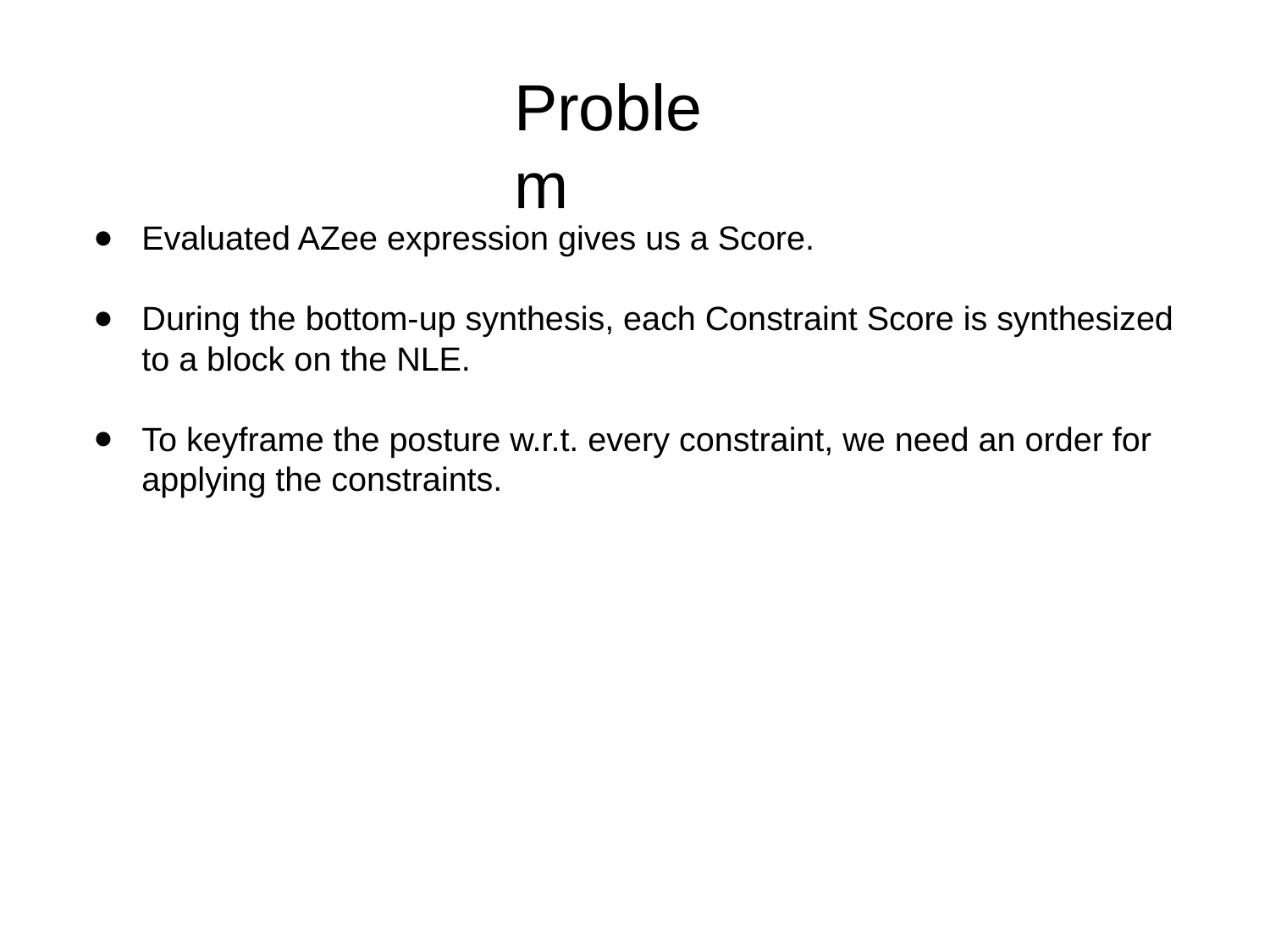

Problem
Evaluated AZee expression gives us a Score.

During the bottom-up synthesis, each Constraint Score is synthesized to a block on the NLE.

To keyframe the posture w.r.t. every constraint, we need an order for applying the constraints.